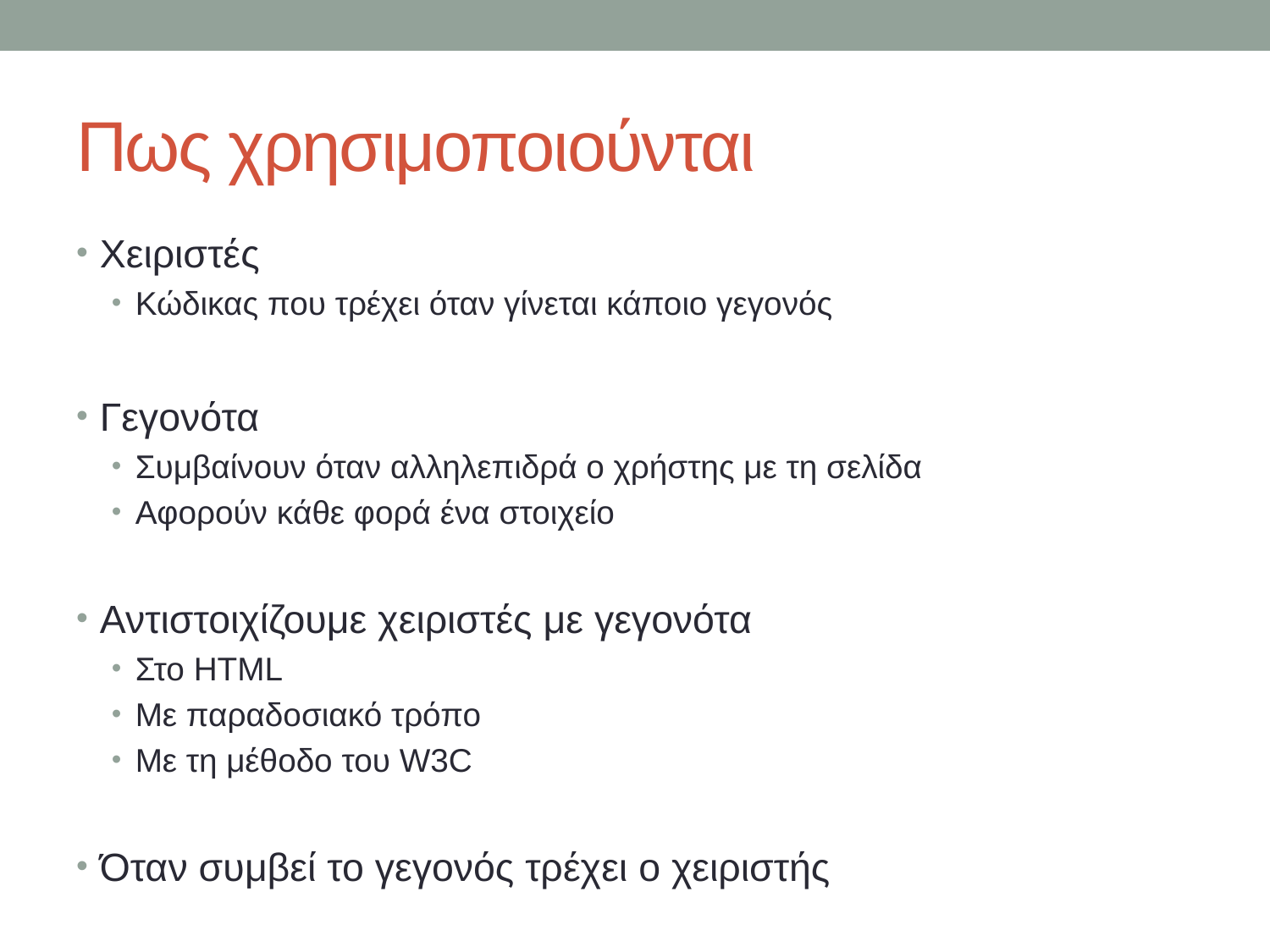

# Πως χρησιμοποιούνται
Χειριστές
Κώδικας που τρέχει όταν γίνεται κάποιο γεγονός

Γεγονότα
Συμβαίνουν όταν αλληλεπιδρά ο χρήστης με τη σελίδα
Αφορούν κάθε φορά ένα στοιχείο

Αντιστοιχίζουμε χειριστές με γεγονότα
Στο HTML
Με παραδοσιακό τρόπο
Με τη μέθοδο του W3C

Όταν συμβεί το γεγονός τρέχει ο χειριστής